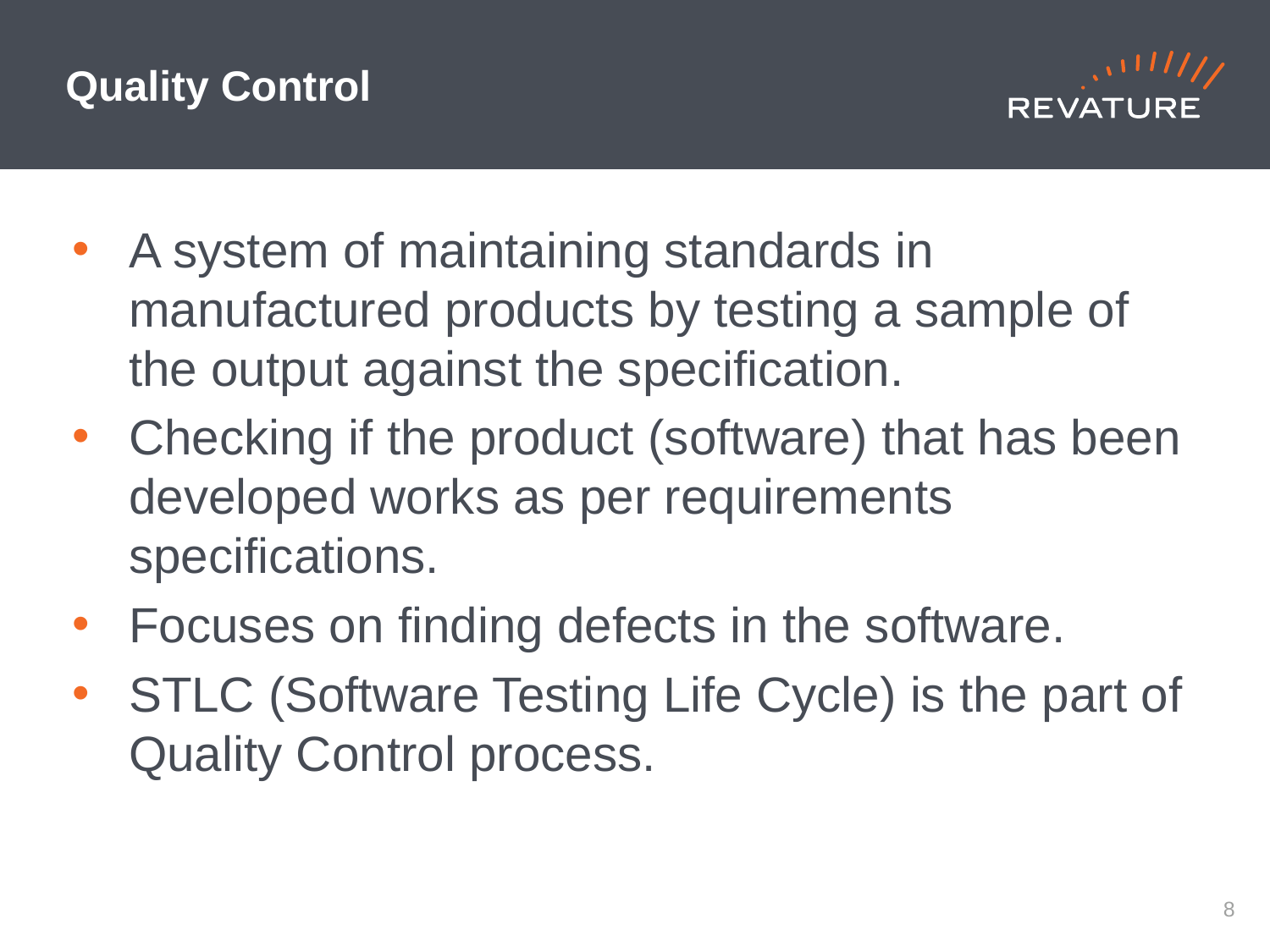

# Quality Control
A system of maintaining standards in manufactured products by testing a sample of the output against the specification.
Checking if the product (software) that has been developed works as per requirements specifications.
Focuses on finding defects in the software.
STLC (Software Testing Life Cycle) is the part of Quality Control process.
8